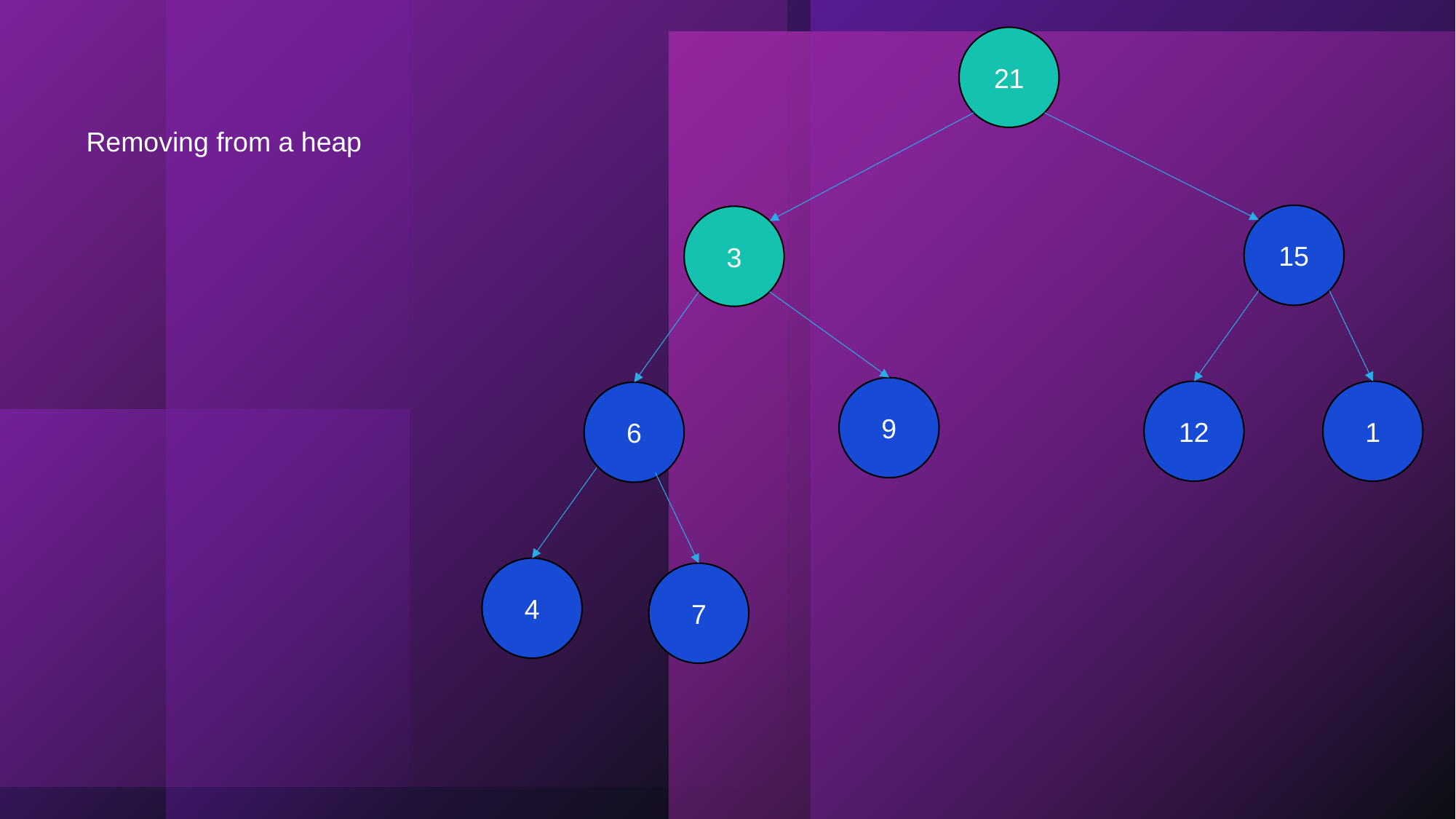

21
Removing from a heap
15
3
9
12
1
6
4
7